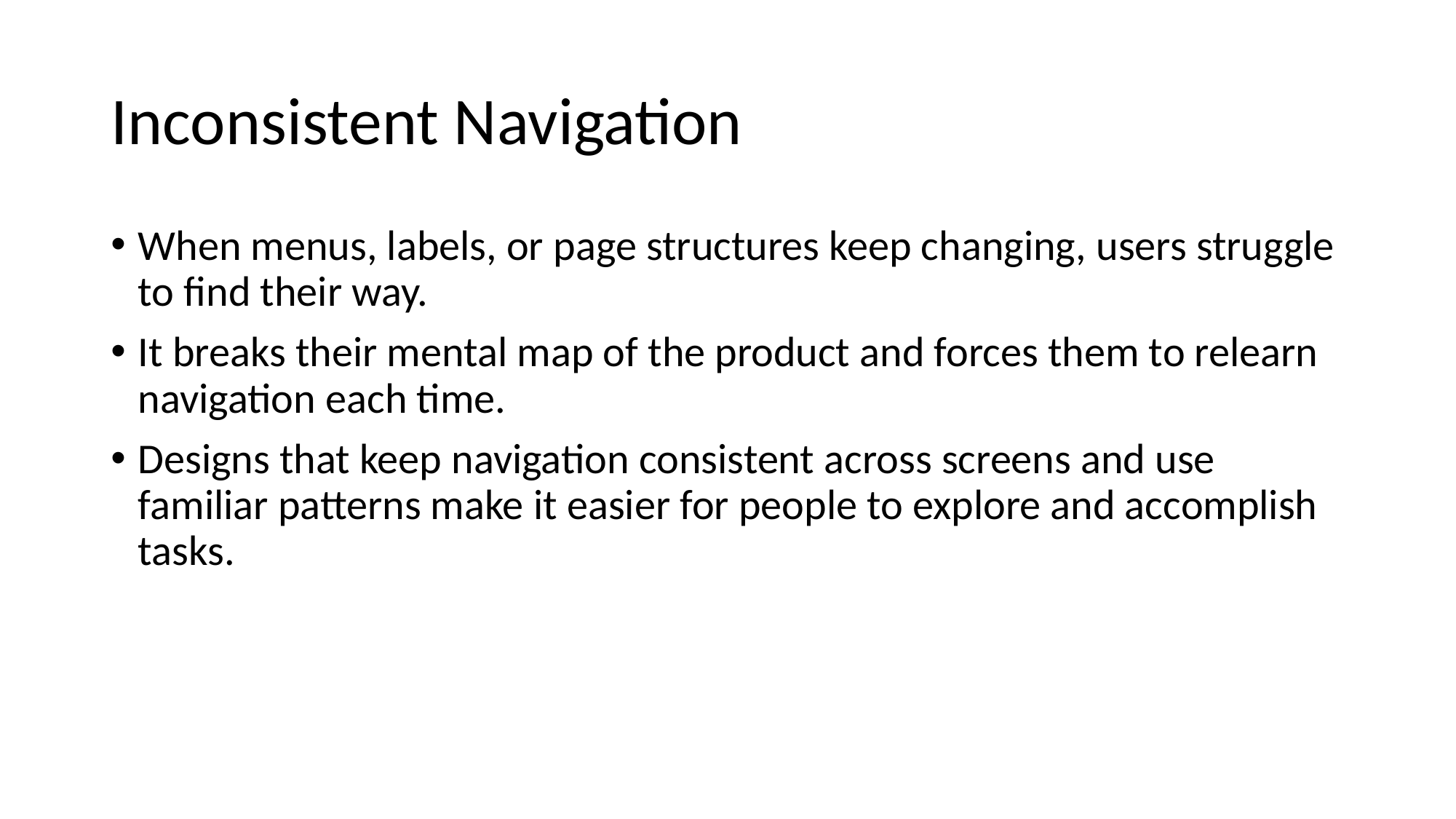

# Inconsistent Navigation
When menus, labels, or page structures keep changing, users struggle to find their way.
It breaks their mental map of the product and forces them to relearn navigation each time.
Designs that keep navigation consistent across screens and use familiar patterns make it easier for people to explore and accomplish tasks.